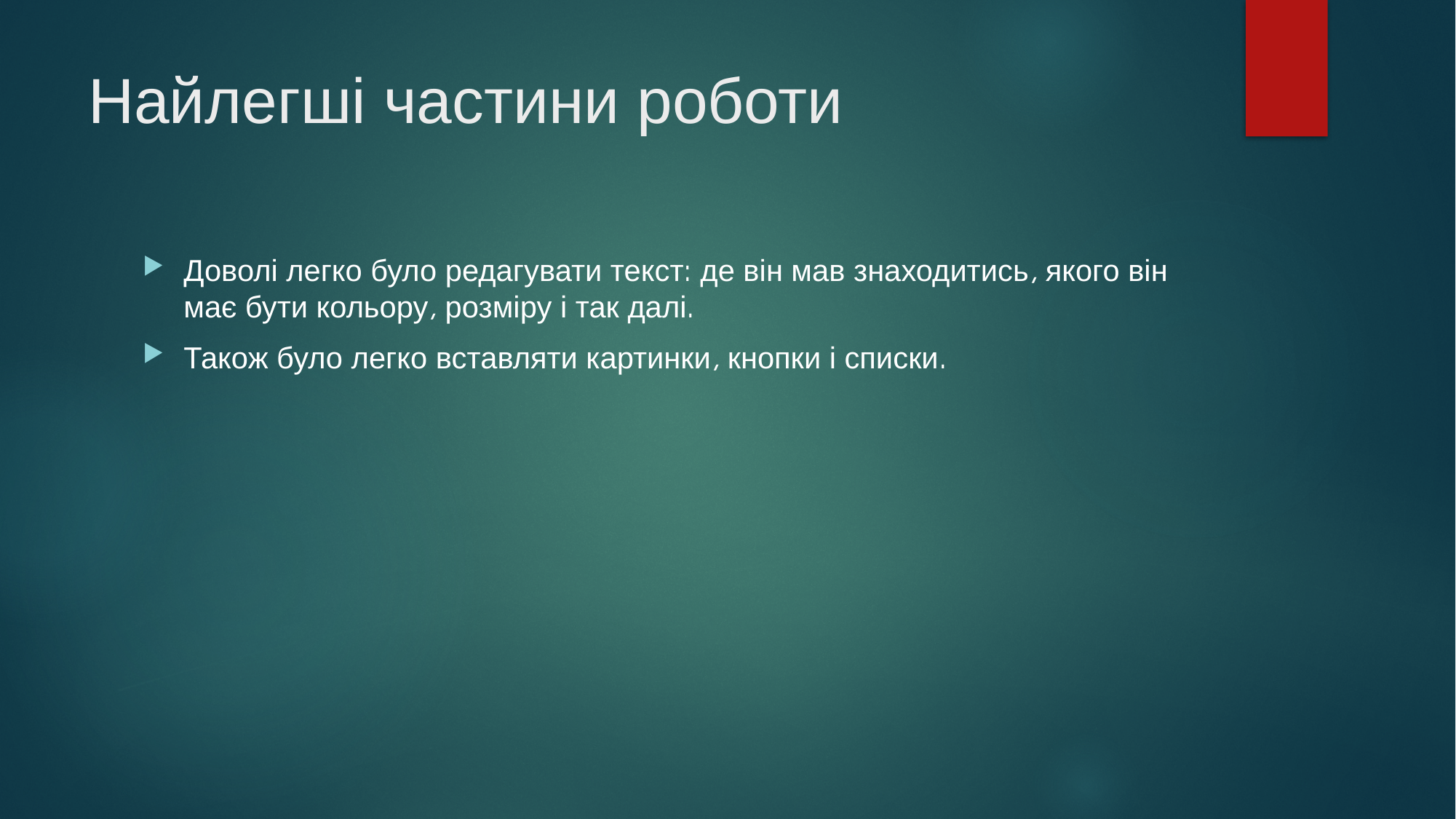

# Найлегші частини роботи
Доволі легко було редагувати текст: де він мав знаходитись, якого він має бути кольору, розміру і так далі.
Також було легко вставляти картинки, кнопки і списки.